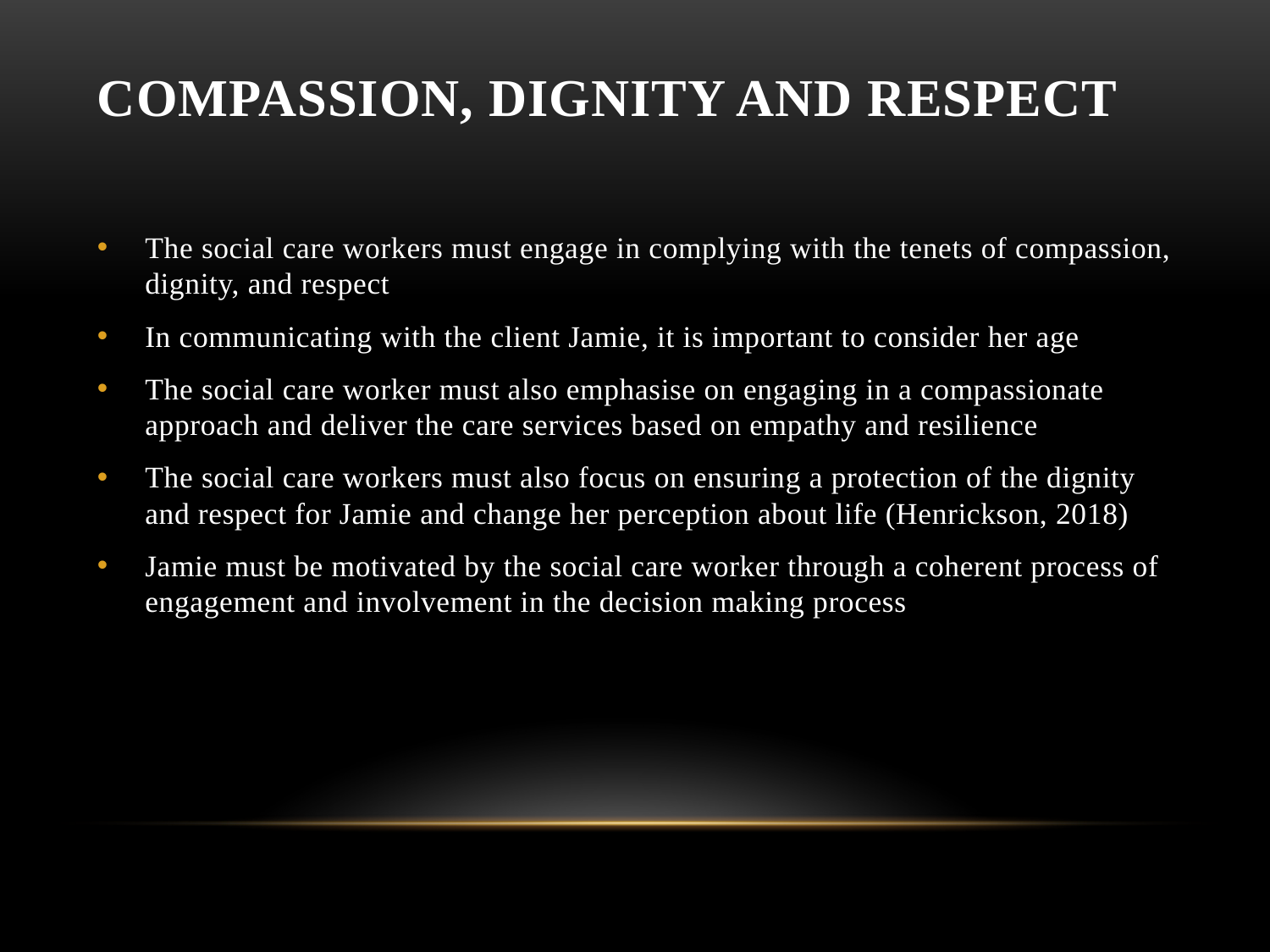

# Compassion, dignity and respect
The social care workers must engage in complying with the tenets of compassion, dignity, and respect
In communicating with the client Jamie, it is important to consider her age
The social care worker must also emphasise on engaging in a compassionate approach and deliver the care services based on empathy and resilience
The social care workers must also focus on ensuring a protection of the dignity and respect for Jamie and change her perception about life (Henrickson, 2018)
Jamie must be motivated by the social care worker through a coherent process of engagement and involvement in the decision making process